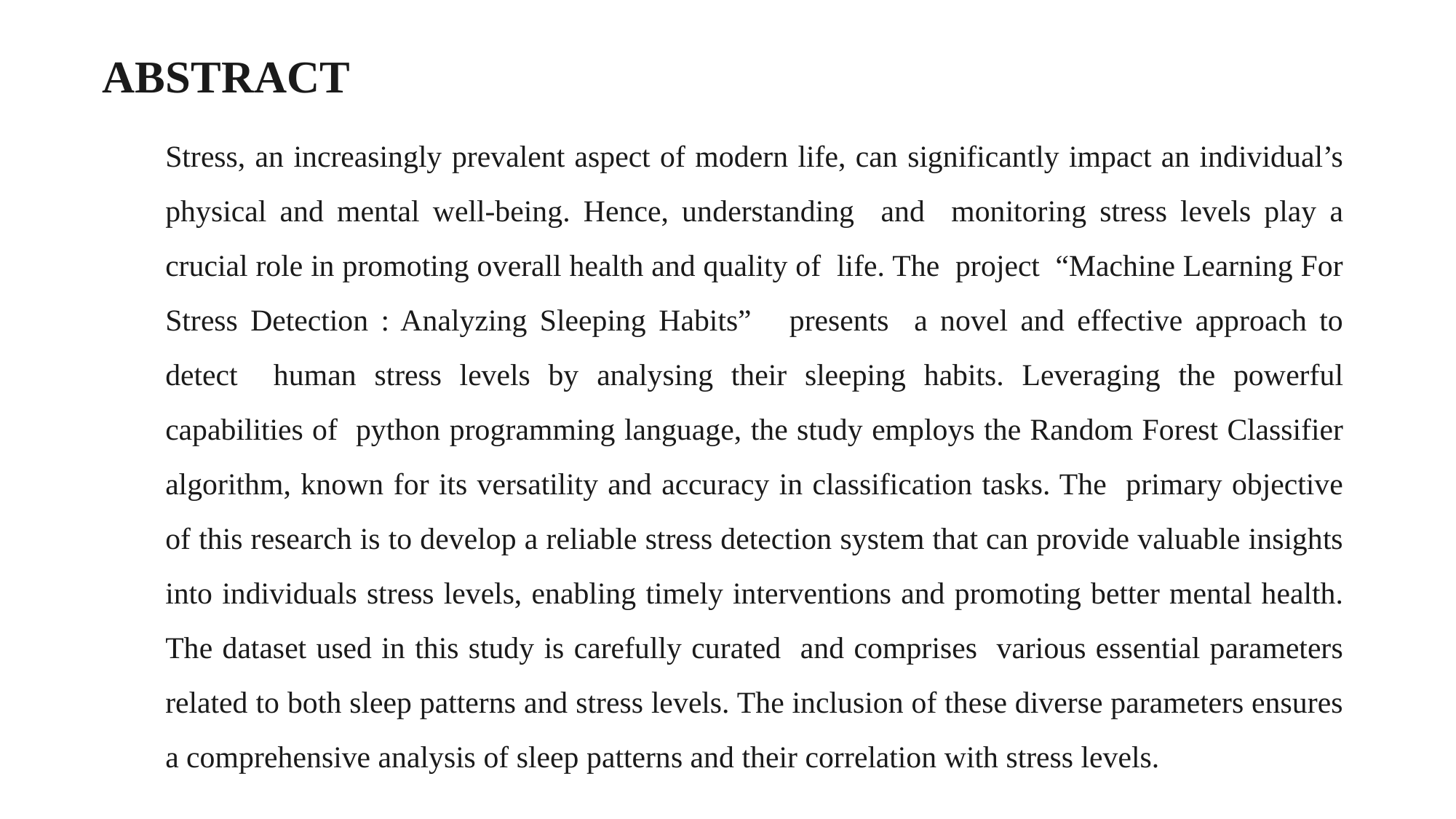

ABSTRACT
	Stress, an increasingly prevalent aspect of modern life, can significantly impact an individual’s physical and mental well-being. Hence, understanding  and  monitoring stress levels play a crucial role in promoting overall health and quality of  life. The  project  “Machine Learning For Stress Detection : Analyzing Sleeping Habits”   presents  a novel and effective approach to detect  human stress levels by analysing their sleeping habits. Leveraging the powerful capabilities of  python programming language, the study employs the Random Forest Classifier algorithm, known for its versatility and accuracy in classification tasks. The  primary objective of this research is to develop a reliable stress detection system that can provide valuable insights into individuals stress levels, enabling timely interventions and promoting better mental health. The dataset used in this study is carefully curated  and comprises  various essential parameters related to both sleep patterns and stress levels. The inclusion of these diverse parameters ensures a comprehensive analysis of sleep patterns and their correlation with stress levels.